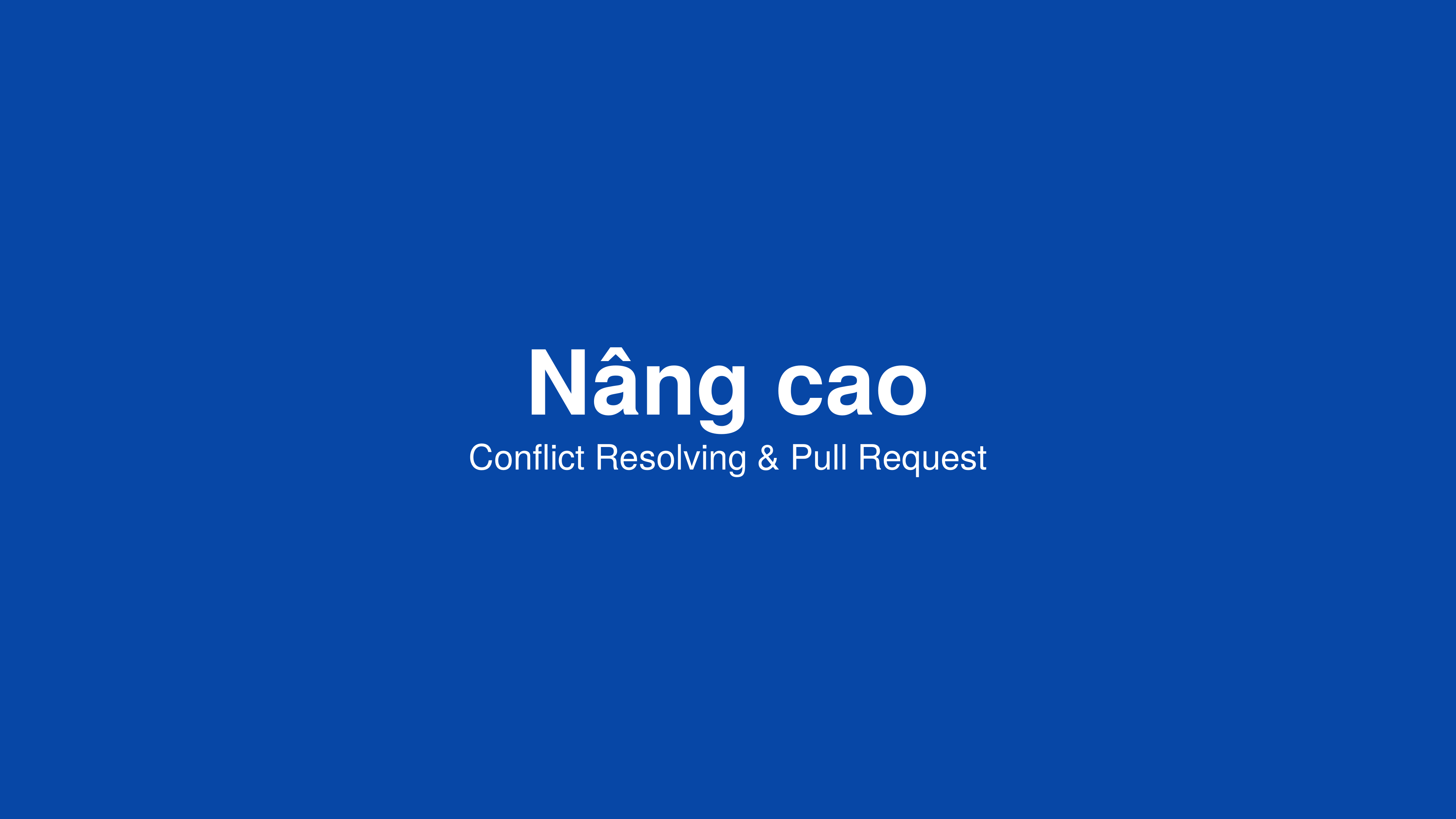

Nâng cao
Conflict Resolving & Pull Request